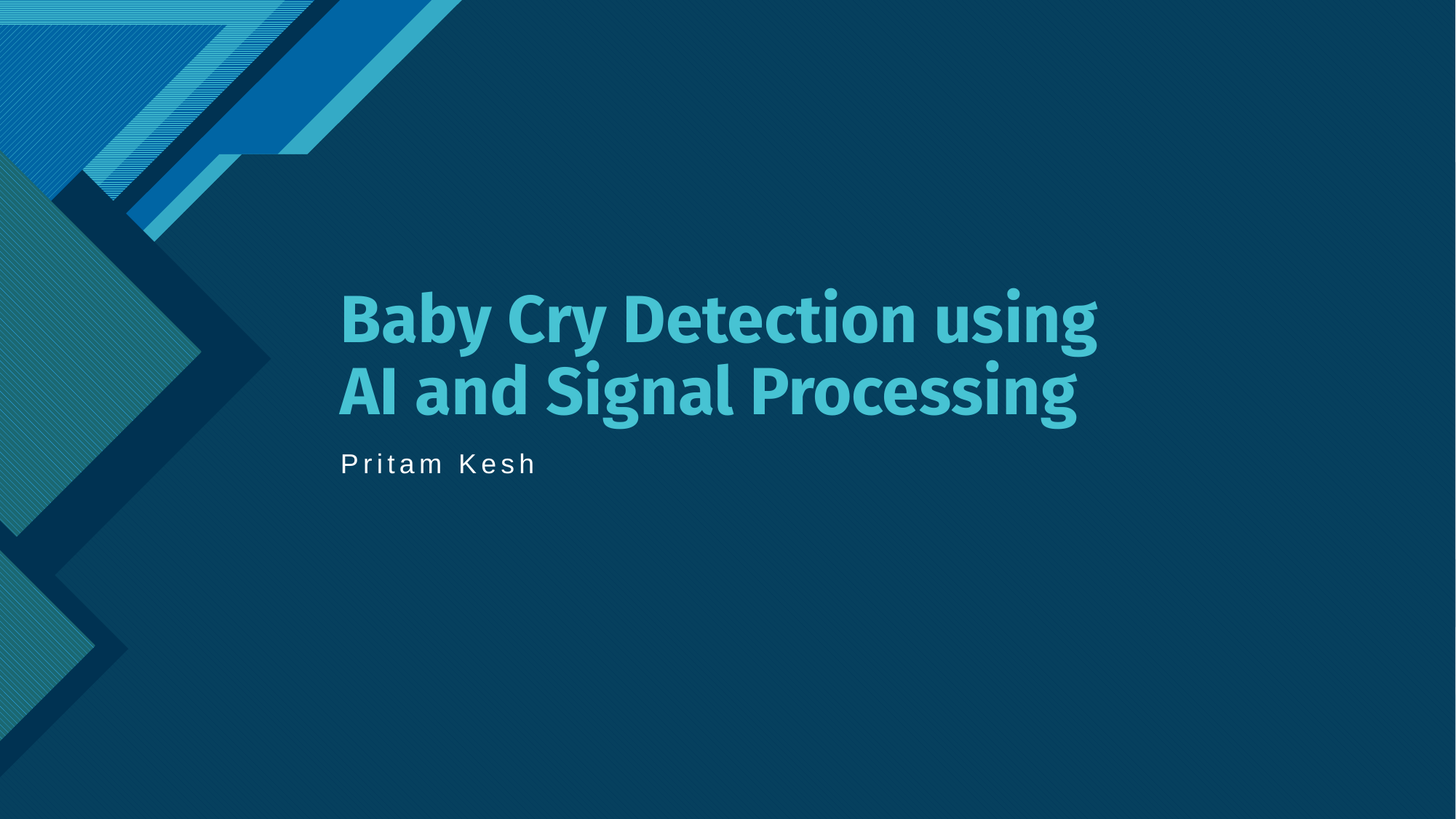

# Baby Cry Detection using AI and Signal Processing
Pritam Kesh